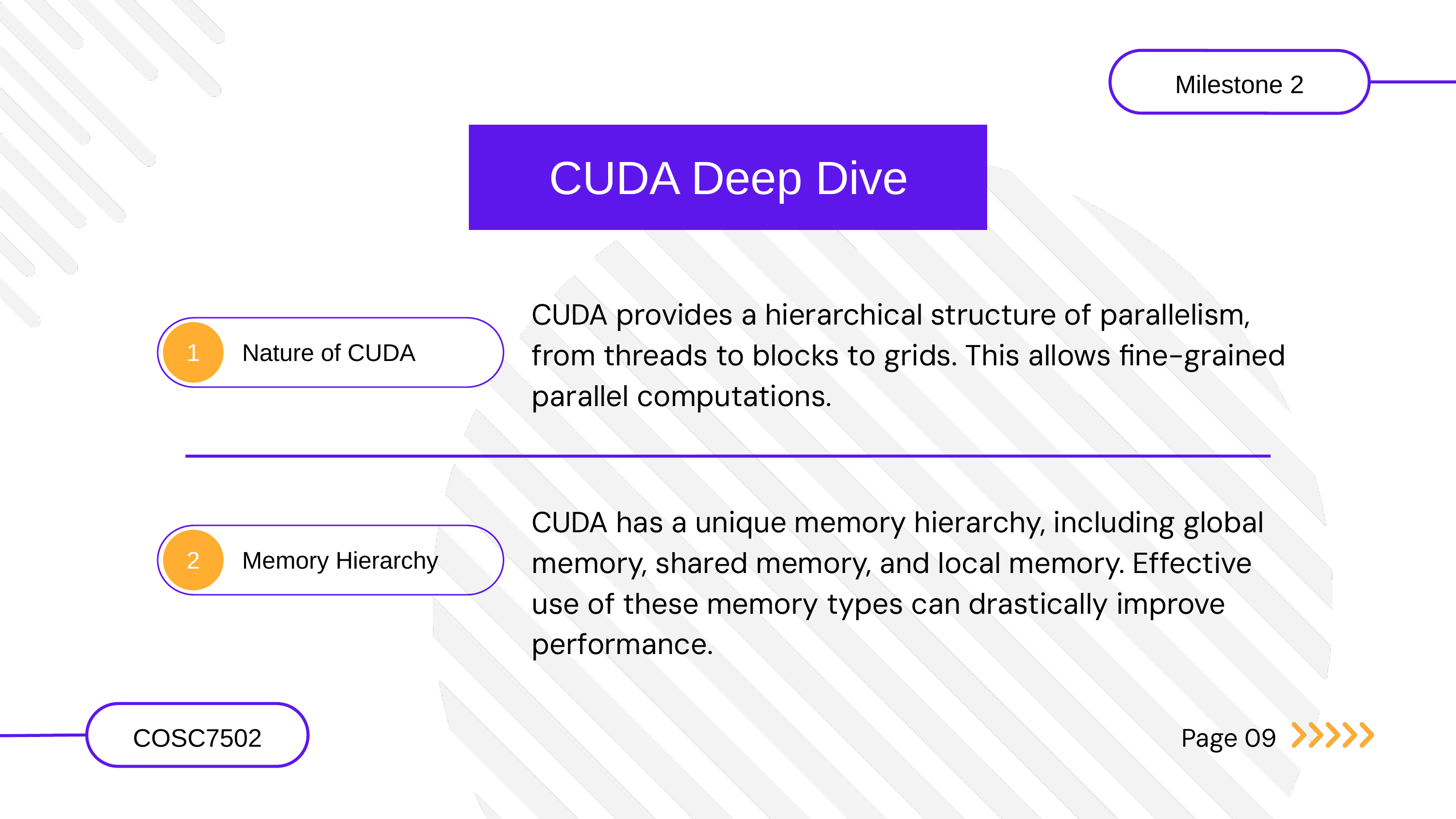

Milestone 2

CUDA Deep Dive
CUDA provides a hierarchical structure of parallelism, from threads to blocks to grids. This allows fine-grained parallel computations.

Nature of CUDA
1

CUDA has a unique memory hierarchy, including global memory, shared memory, and local memory. Effective use of these memory types can drastically improve performance.

Memory Hierarchy
2

COSC7502
Page 09